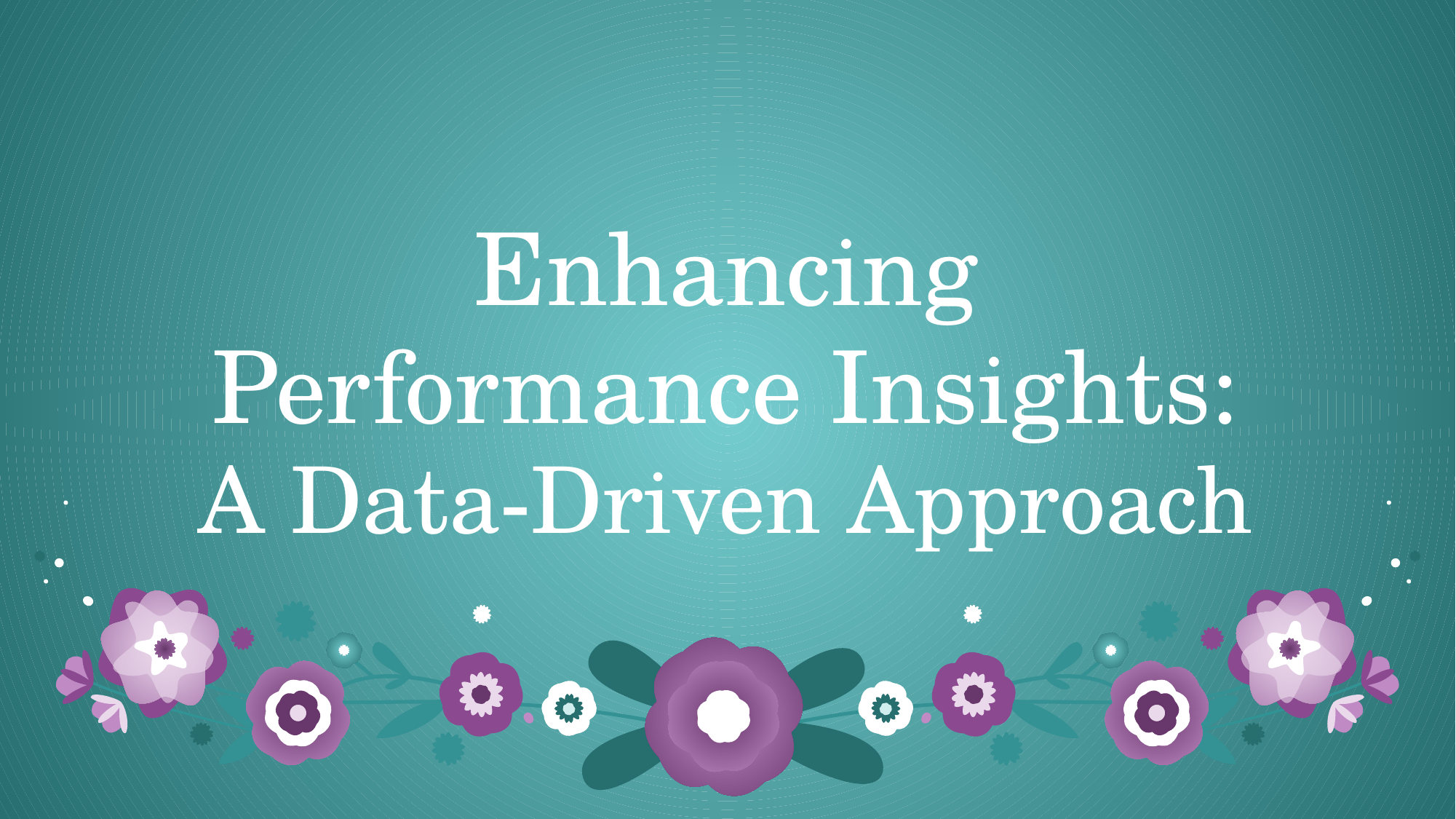

# Enhancing Performance Insights: A Data-Driven Approach